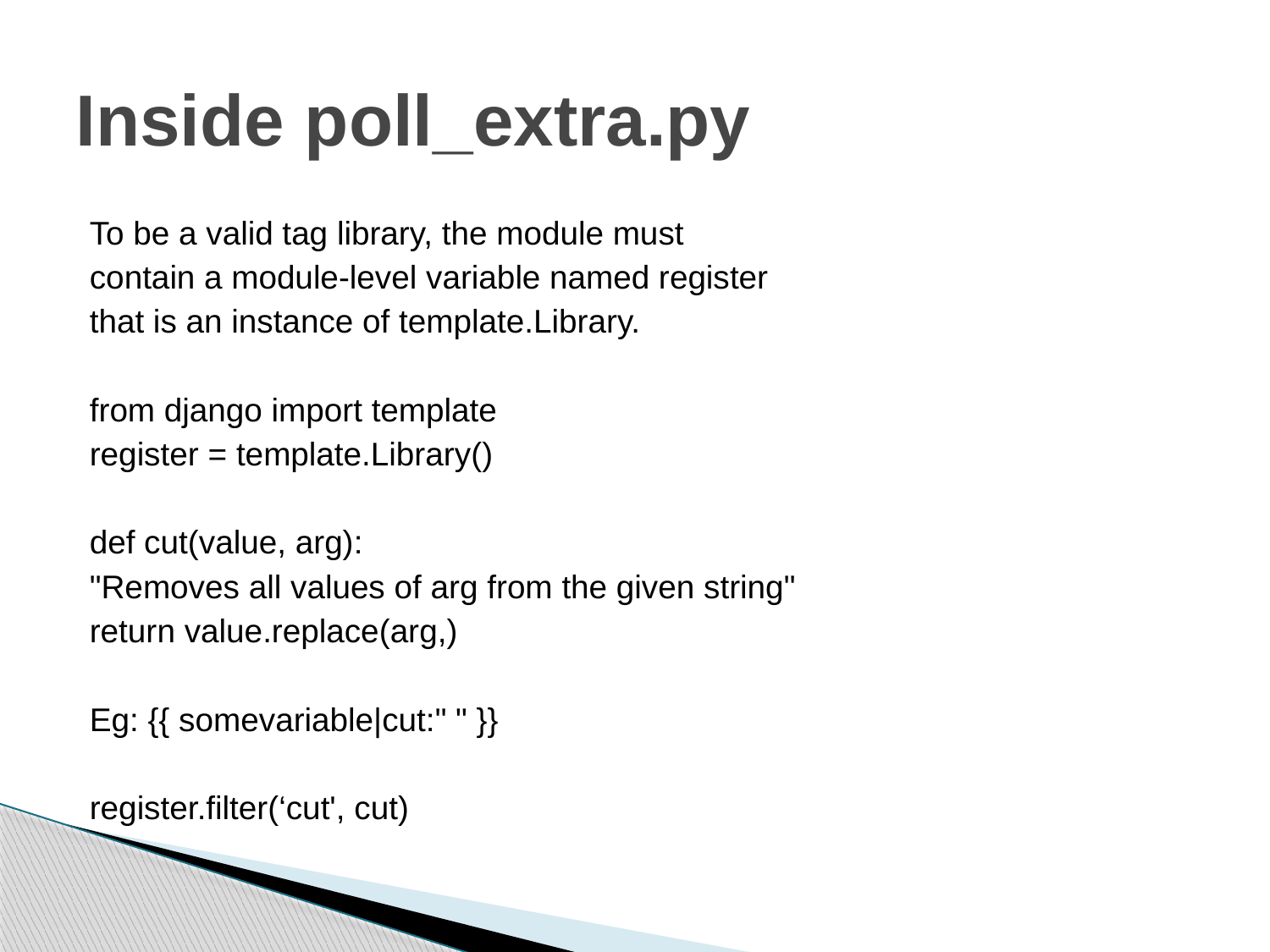

# Inside poll_extra.py
To be a valid tag library, the module must
contain a module-level variable named register
that is an instance of template.Library.

from django import template
register = template.Library()

def cut(value, arg):
"Removes all values of arg from the given string"
return value.replace(arg,)

Eg: {{ somevariable|cut:" " }}

register.filter(‘cut', cut)